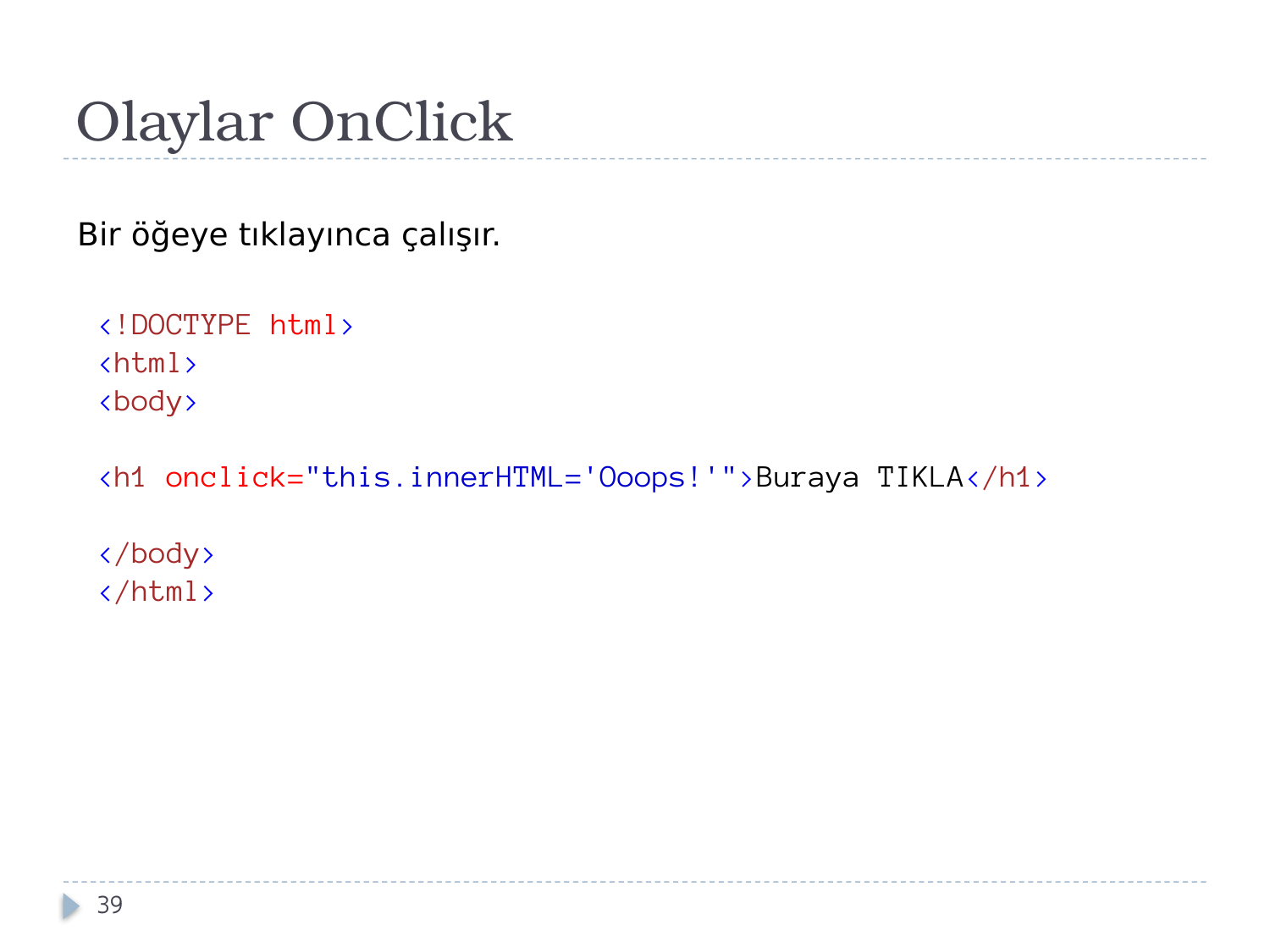

# Olaylar OnClick
Bir öğeye tıklayınca çalışır.
<!DOCTYPE html>
<html>
<body>
<h1 onclick="this.innerHTML='Ooops!'">Buraya TIKLA</h1>
</body>
</html>
39